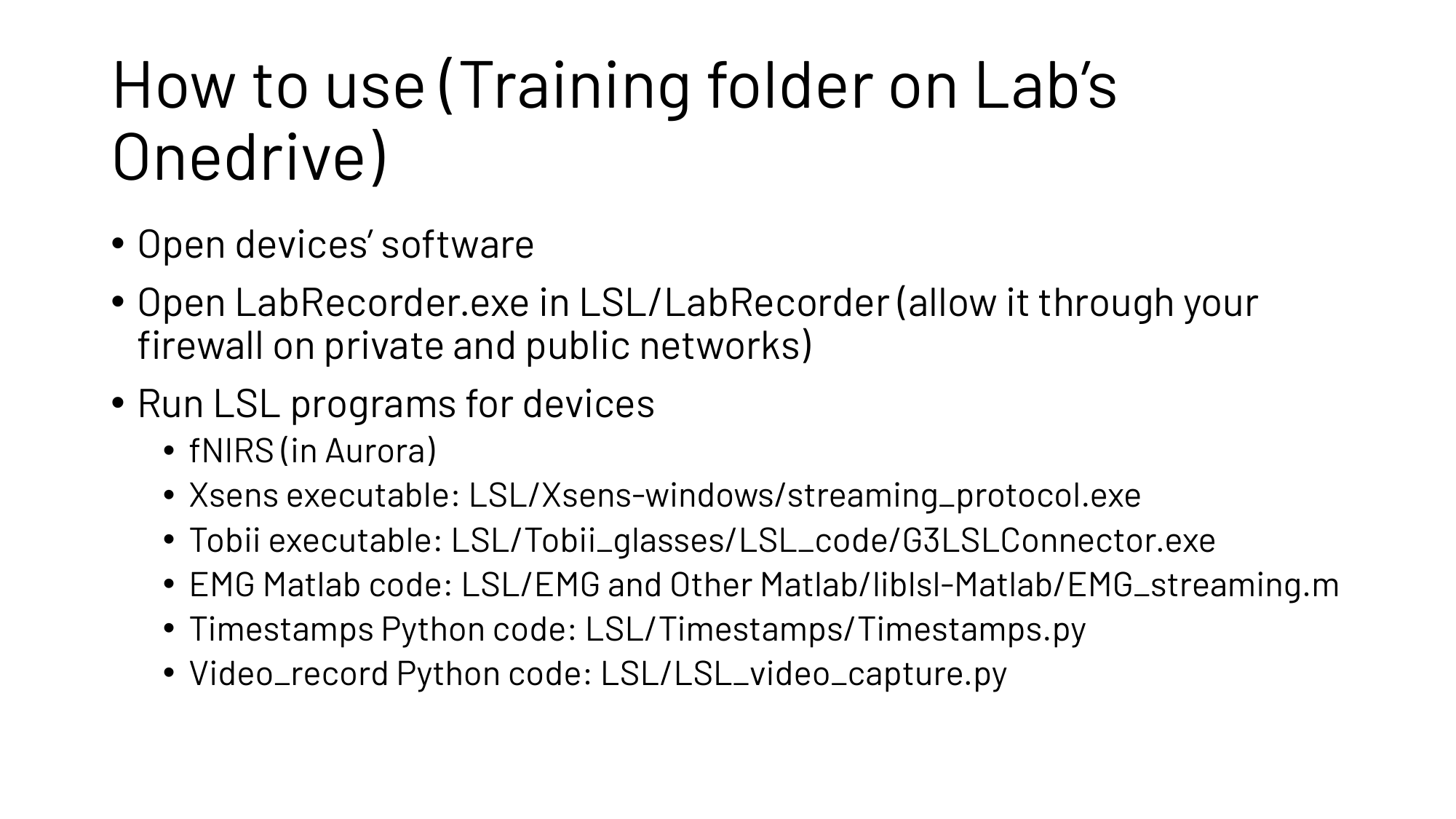

# How to use (Training folder on Lab’s Onedrive)
Open devices’ software
Open LabRecorder.exe in LSL/LabRecorder (allow it through your firewall on private and public networks)
Run LSL programs for devices
fNIRS (in Aurora)
Xsens executable: LSL/Xsens-windows/streaming_protocol.exe
Tobii executable: LSL/Tobii_glasses/LSL_code/G3LSLConnector.exe
EMG Matlab code: LSL/EMG and Other Matlab/liblsl-Matlab/EMG_streaming.m
Timestamps Python code: LSL/Timestamps/Timestamps.py
Video_record Python code: LSL/LSL_video_capture.py